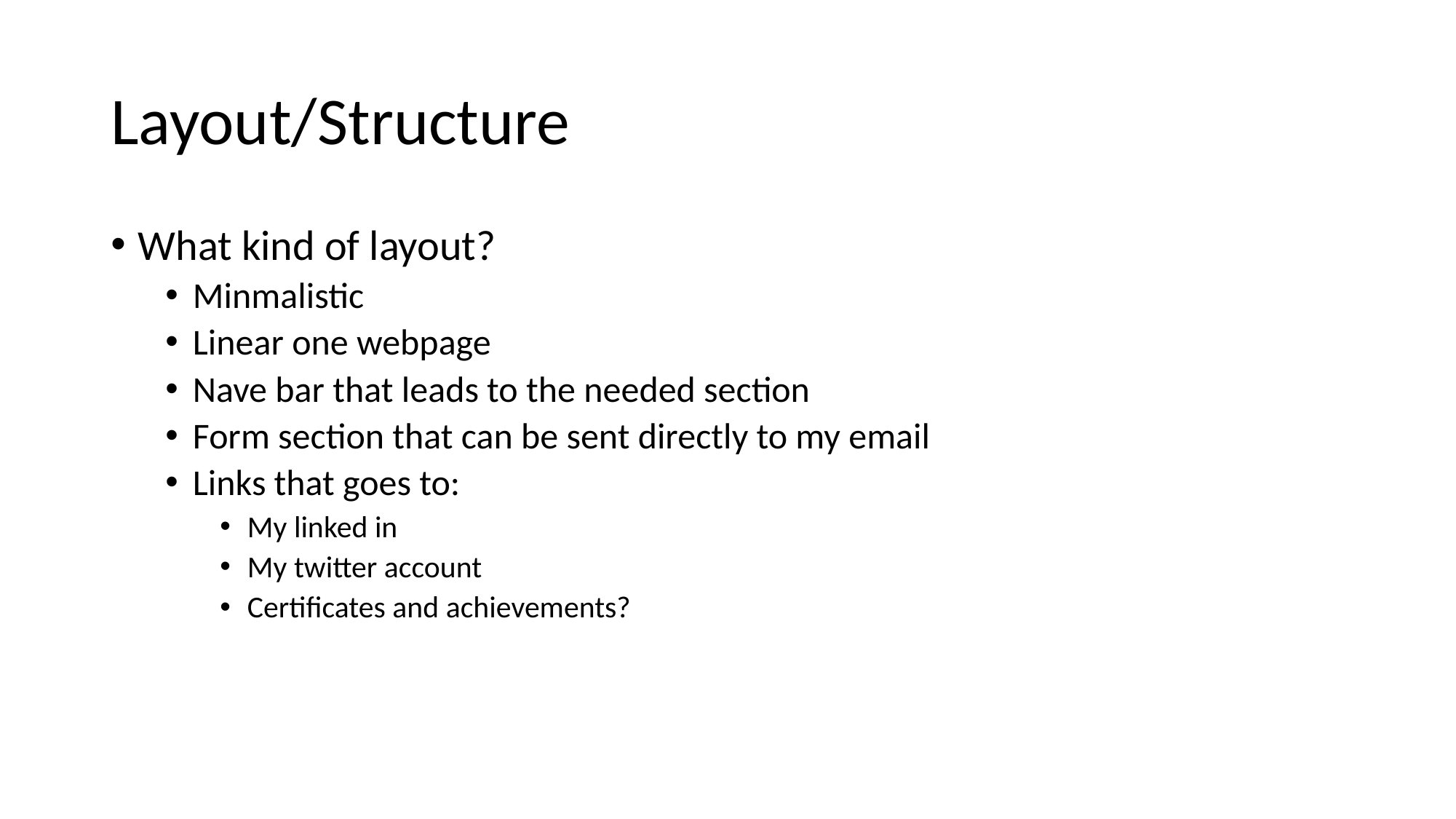

# Layout/Structure
What kind of layout?
Minmalistic
Linear one webpage
Nave bar that leads to the needed section
Form section that can be sent directly to my email
Links that goes to:
My linked in
My twitter account
Certificates and achievements?